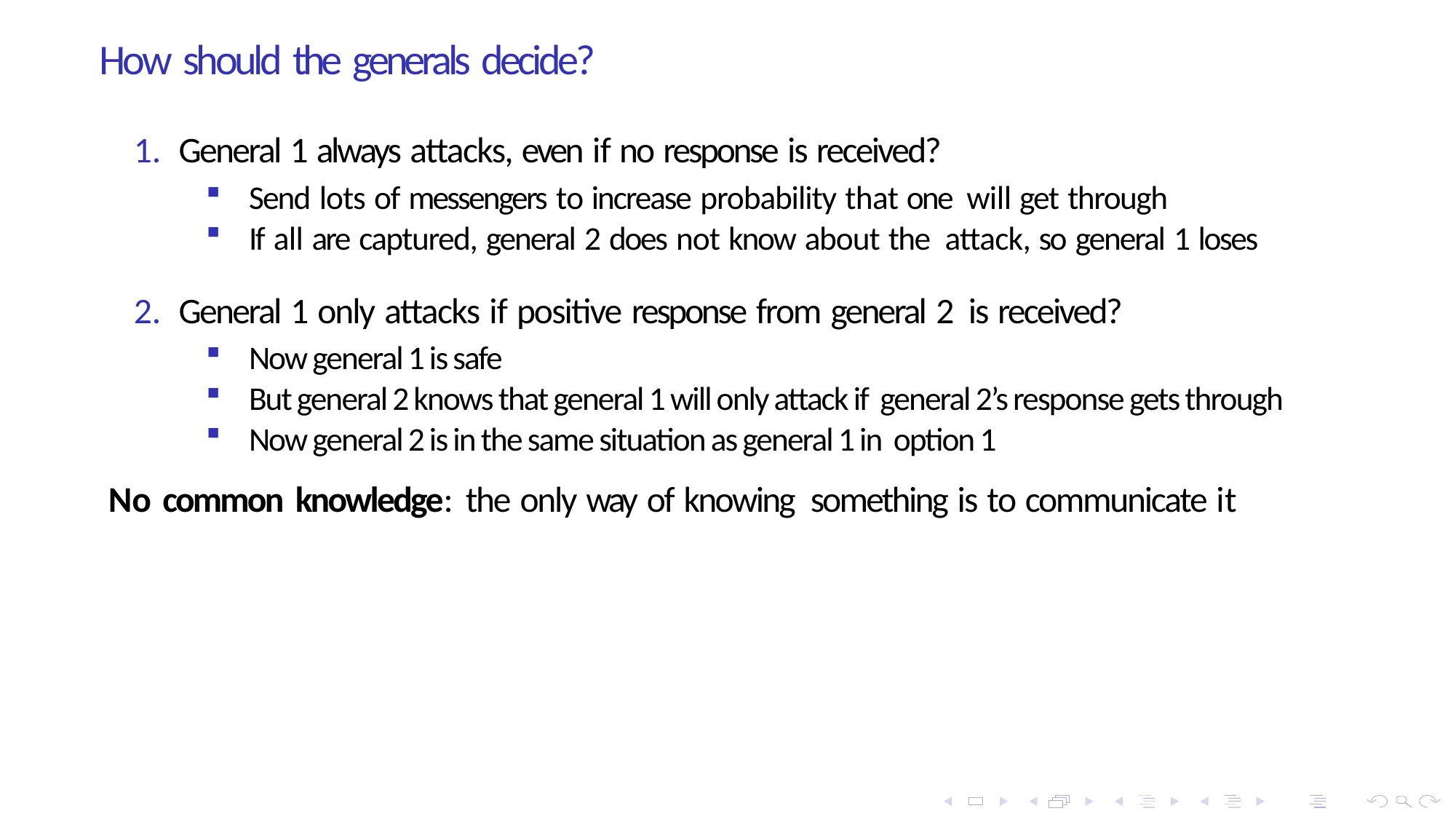

# How should the generals decide?
General 1 always attacks, even if no response is received?
Send lots of messengers to increase probability that one  will get through
If all are captured, general 2 does not know about the  attack, so general 1 loses

General 1 only attacks if positive response from general 2  is received?
Now general 1 is safe
But general 2 knows that general 1 will only attack if  general 2’s response gets through
Now general 2 is in the same situation as general 1 in  option 1
No common knowledge: the only way of knowing  something is to communicate it